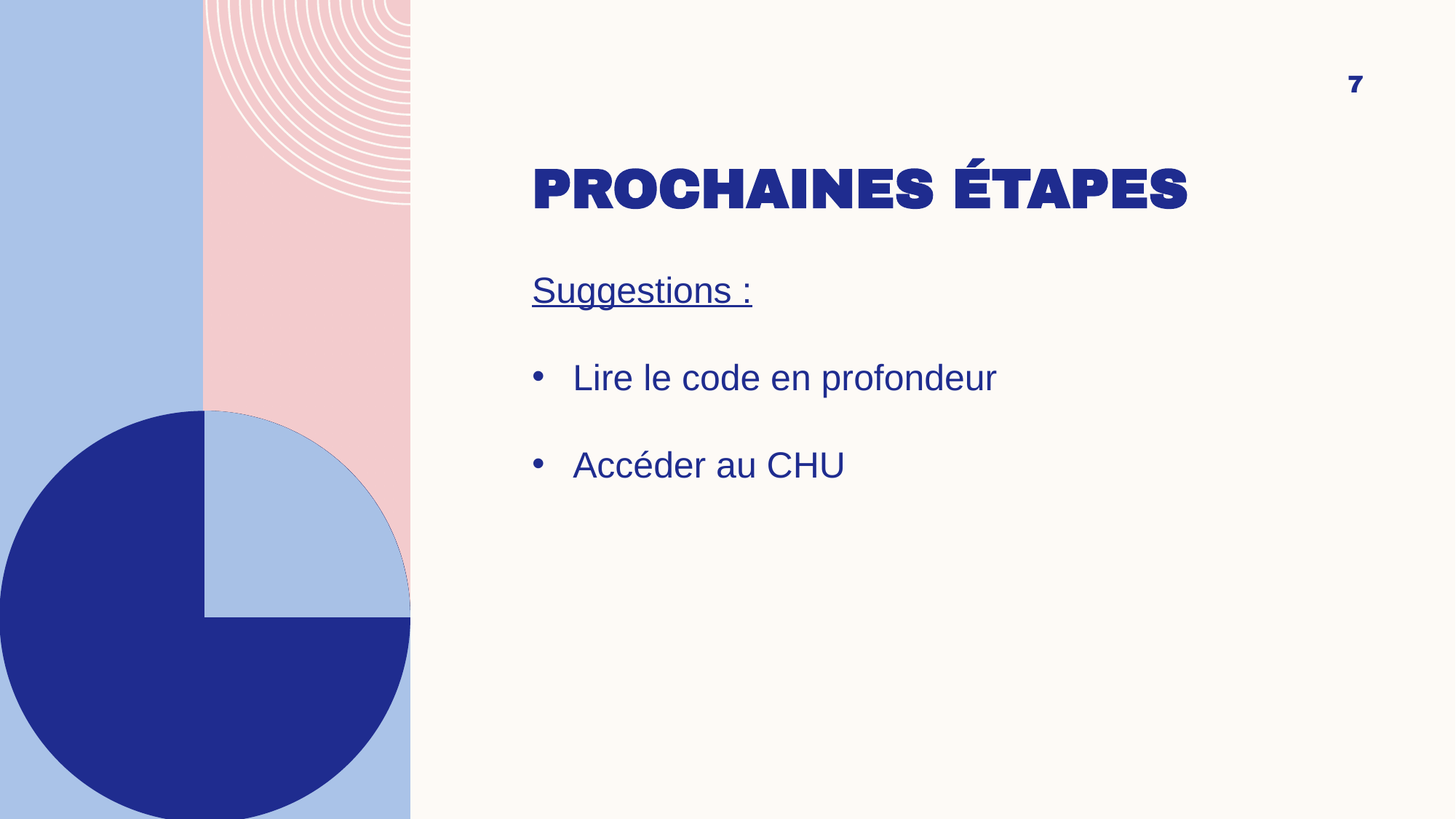

7
# Prochaines étapes
Suggestions :
Lire le code en profondeur
Accéder au CHU